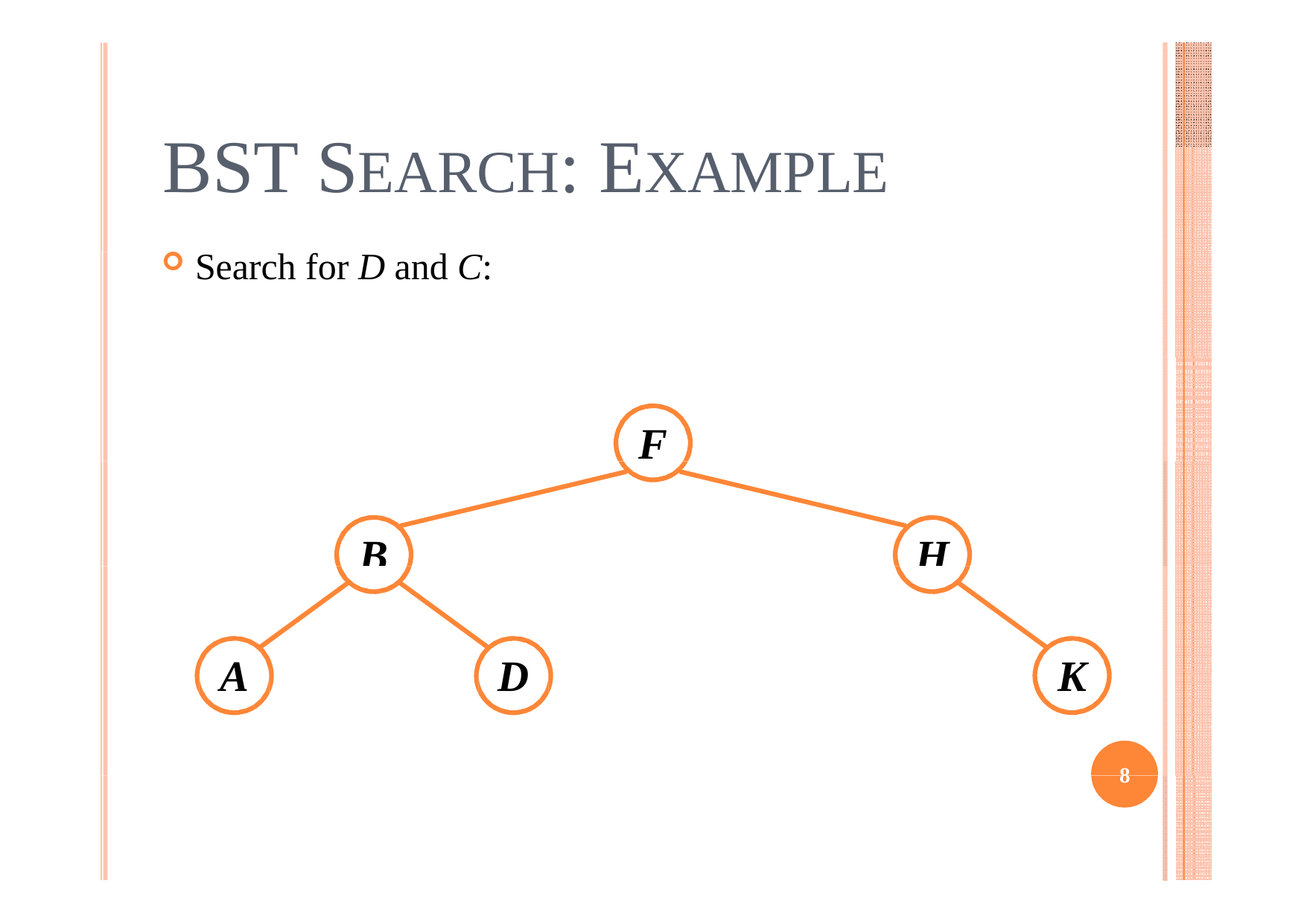

# BST SEARCH: EXAMPLE

Search for D and C:
F

B
H
A
D
K

8